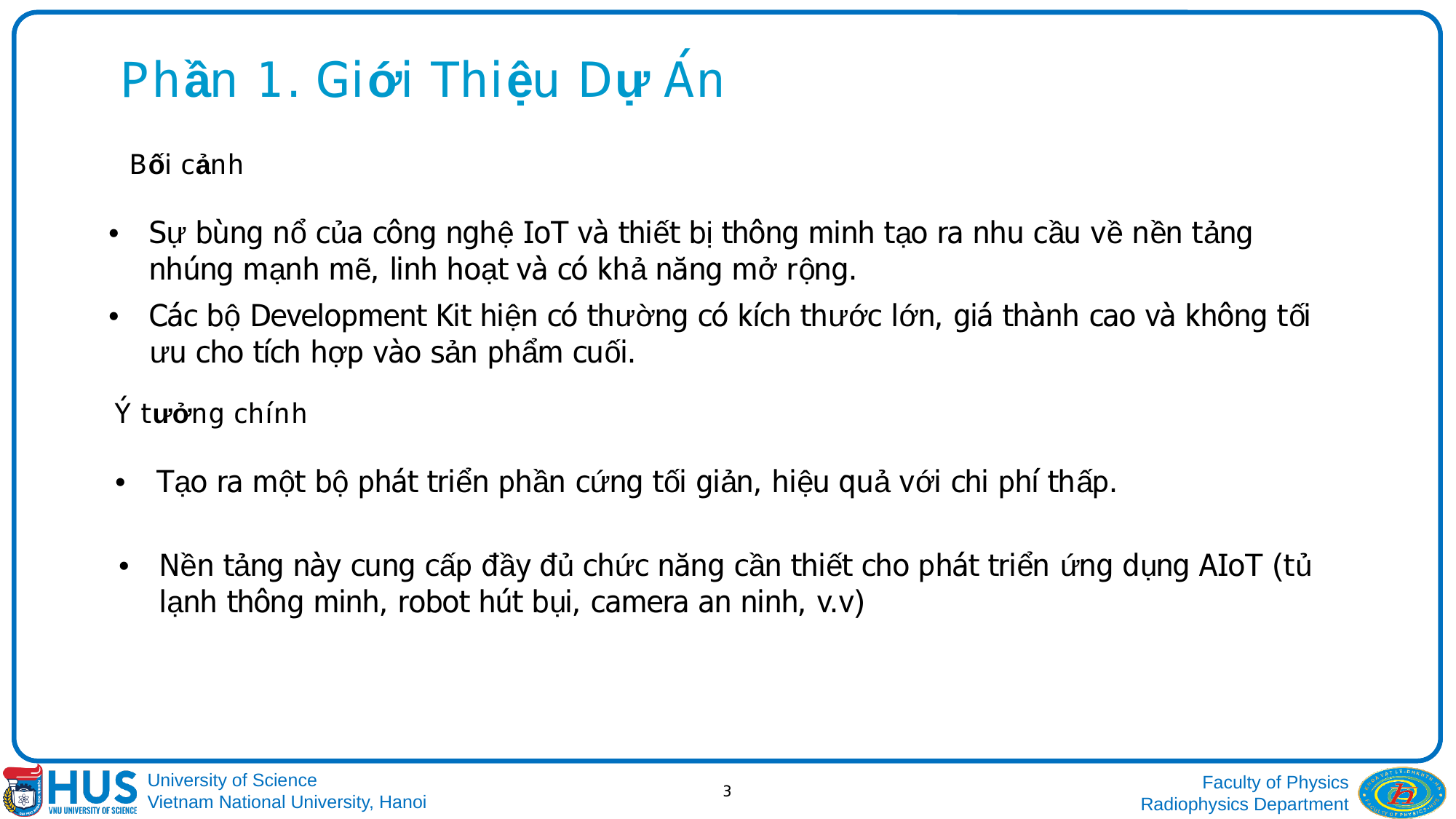

# Phần 1. Giới Thiệu Dự Án
Bối cảnh
Sự bùng nổ của công nghệ IoT và thiết bị thông minh tạo ra nhu cầu về nền tảng nhúng mạnh mẽ, linh hoạt và có khả năng mở rộng.
Các bộ Development Kit hiện có thường có kích thước lớn, giá thành cao và không tối ưu cho tích hợp vào sản phẩm cuối.
Ý tưởng chính
Tạo ra một bộ phát triển phần cứng tối giản, hiệu quả với chi phí thấp.
Nền tảng này cung cấp đầy đủ chức năng cần thiết cho phát triển ứng dụng AIoT (tủ lạnh thông minh, robot hút bụi, camera an ninh, v.v)
3